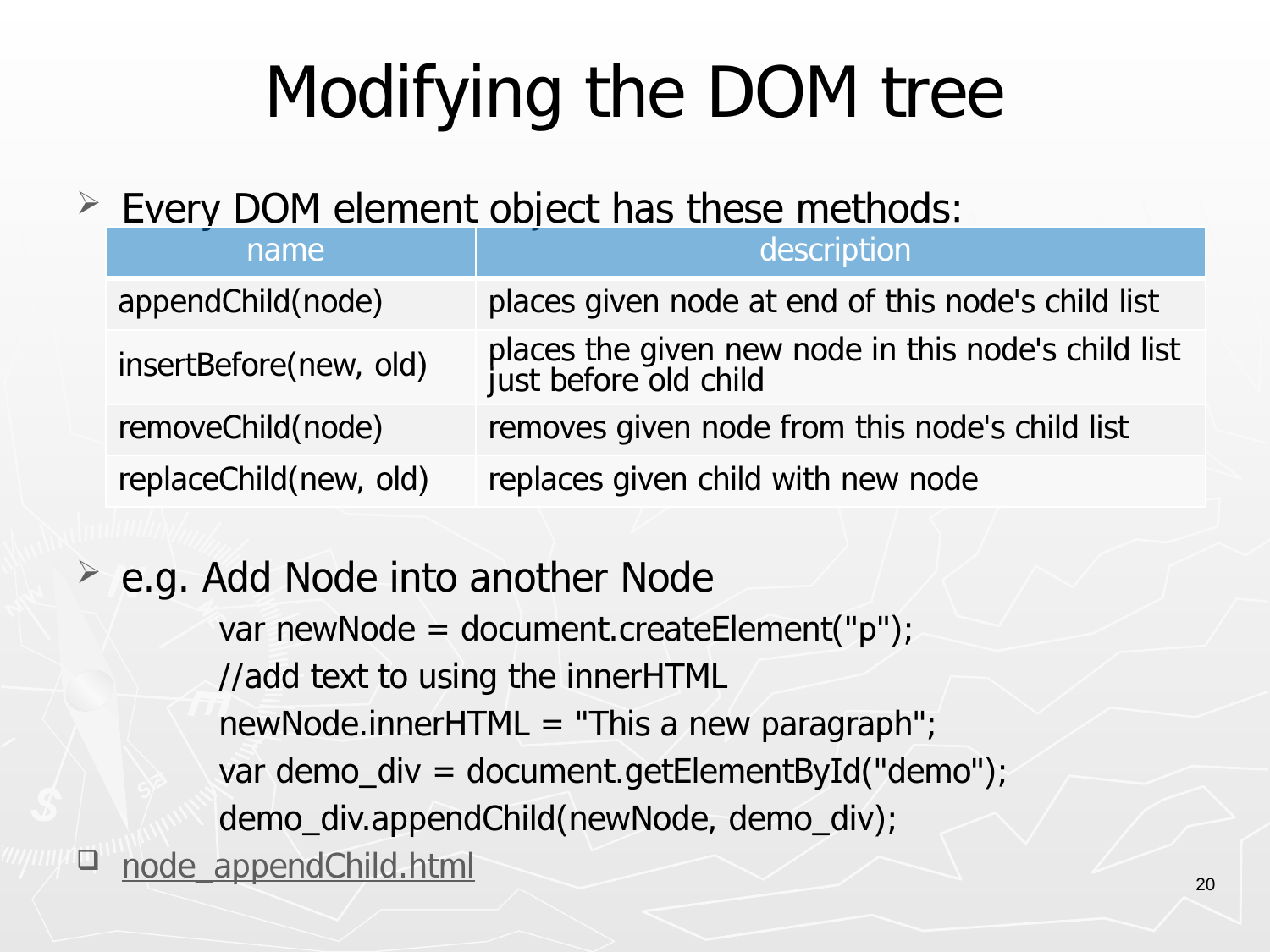

# Modifying the DOM tree
Every DOM element object has these methods:

e.g. Add Node into another Node
	  var newNode = document.createElement("p");
	  //add text to using the innerHTML
	  newNode.innerHTML = "This a new paragraph";
	  var demo_div = document.getElementById("demo");
	  demo_div.appendChild(newNode, demo_div);
node_appendChild.html
| name | description |
| --- | --- |
| appendChild(node) | places given node at end of this node's child list |
| insertBefore(new, old) | places the given new node in this node's child list just before old child |
| removeChild(node) | removes given node from this node's child list |
| replaceChild(new, old) | replaces given child with new node |
20